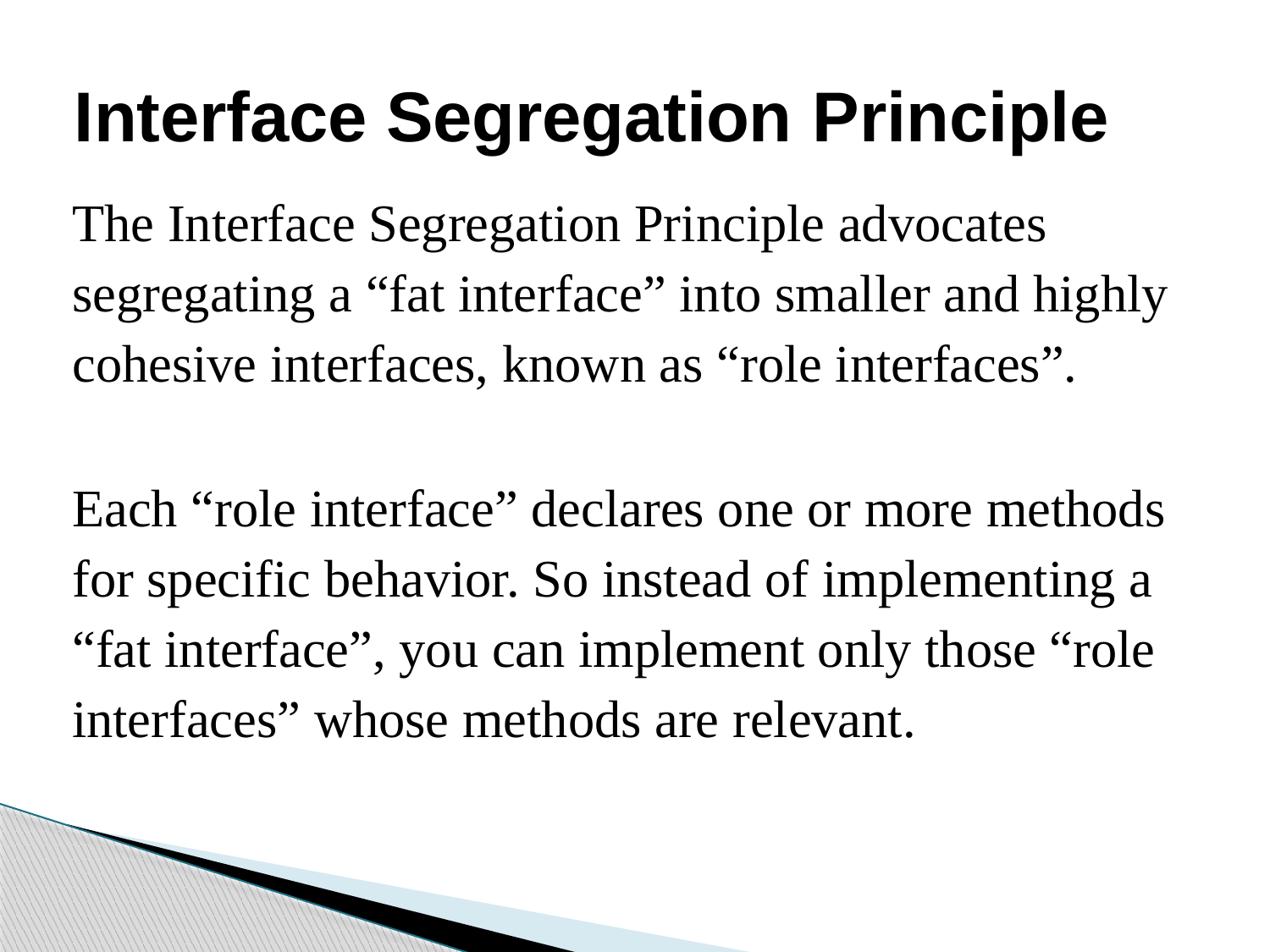

# Interface Segregation Principle
The Interface Segregation Principle advocates segregating a “fat interface” into smaller and highly cohesive interfaces, known as “role interfaces”.

Each “role interface” declares one or more methods for specific behavior. So instead of implementing a “fat interface”, you can implement only those “role interfaces” whose methods are relevant.